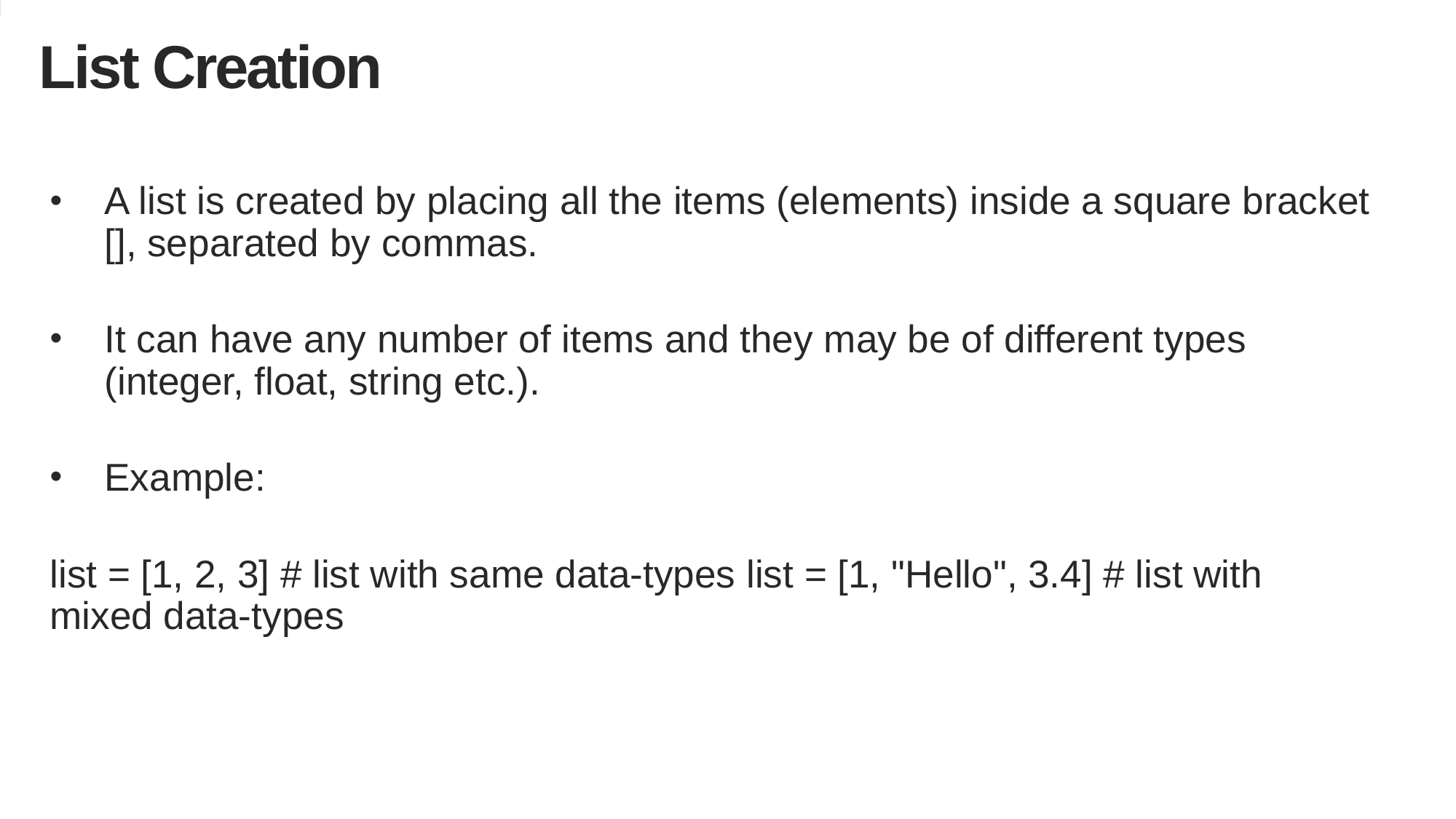

# List Creation
A list is created by placing all the items (elements) inside a square bracket [], separated by commas.
It can have any number of items and they may be of different types (integer, float, string etc.).
Example:
list = [1, 2, 3] # list with same data-types list = [1, "Hello", 3.4] # list with mixed data-types